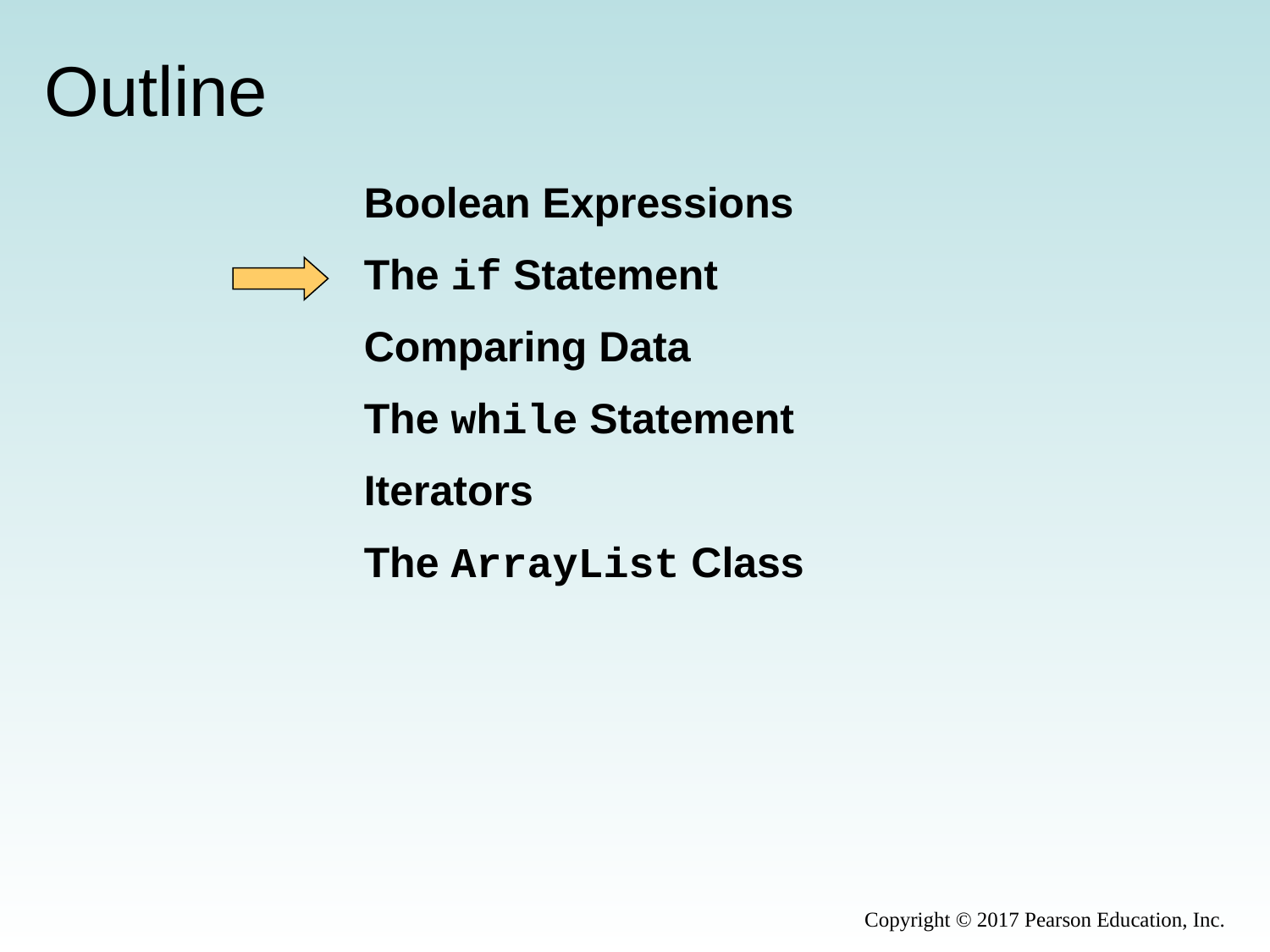

# Outline
Boolean Expressions
The if Statement
Comparing Data
The while Statement
Iterators
The ArrayList Class

Copyright © 2017 Pearson Education, Inc.